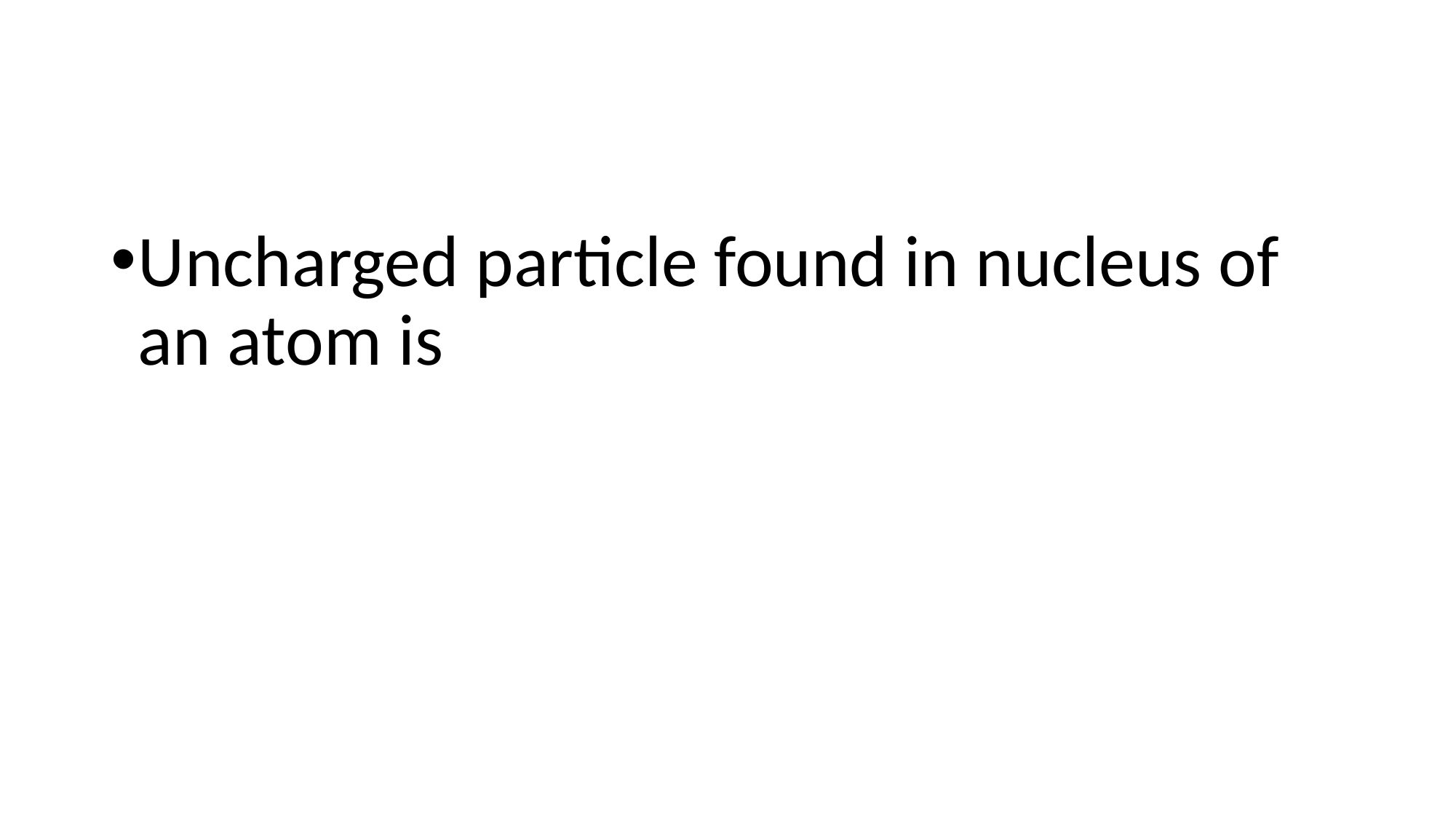

#
Uncharged particle found in nucleus of an atom is